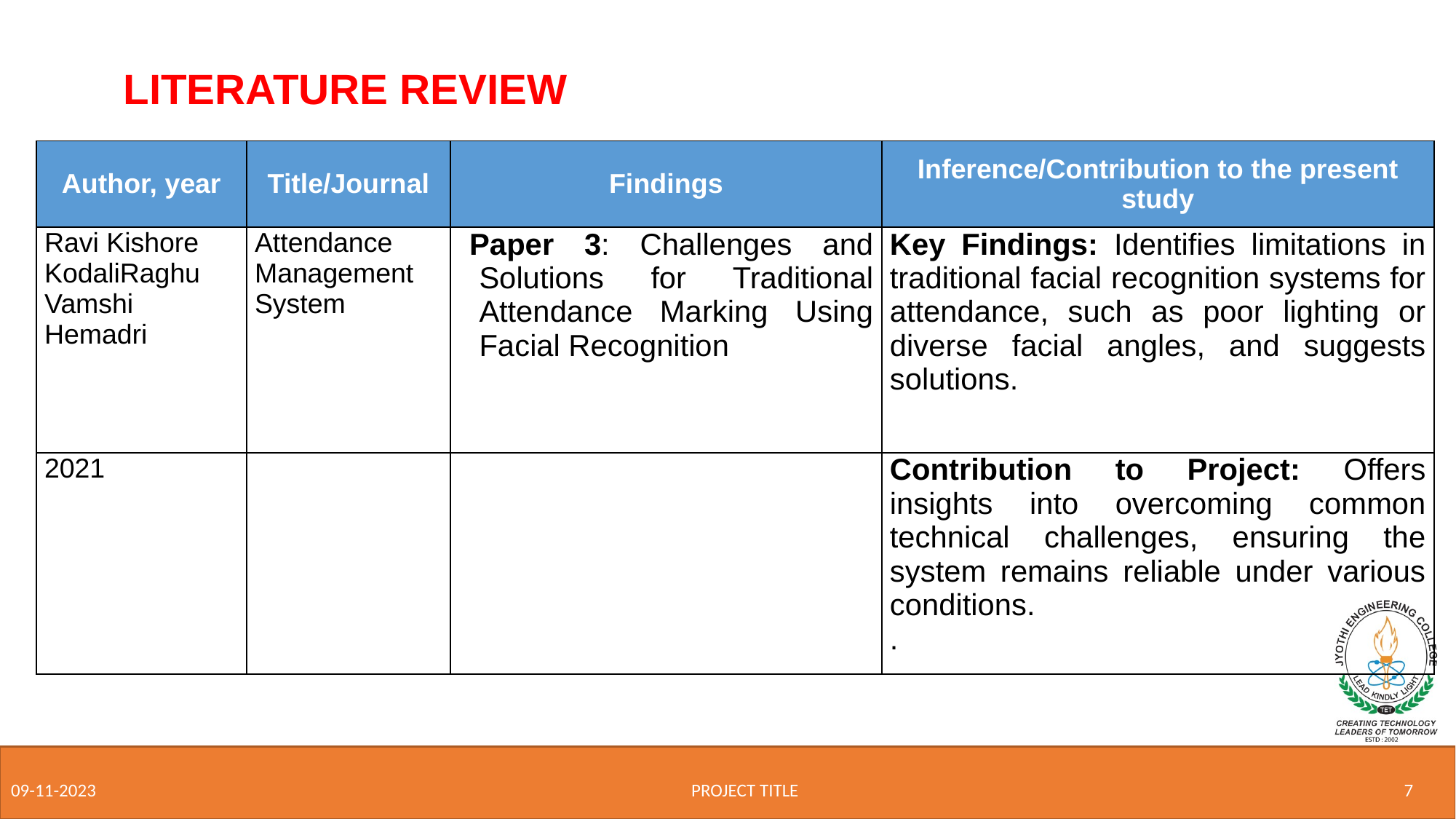

LITERATURE REVIEW
| Author, year | Title/Journal | Findings | Inference/Contribution to the present study |
| --- | --- | --- | --- |
| Ravi Kishore KodaliRaghu Vamshi Hemadri | Attendance Management System | Paper 3: Challenges and Solutions for Traditional Attendance Marking Using Facial Recognition | Key Findings: Identifies limitations in traditional facial recognition systems for attendance, such as poor lighting or diverse facial angles, and suggests solutions. |
| 2021 |  |  | Contribution to Project: Offers insights into overcoming common technical challenges, ensuring the system remains reliable under various conditions. . |
PROJECT TITLE
7
09-11-2023